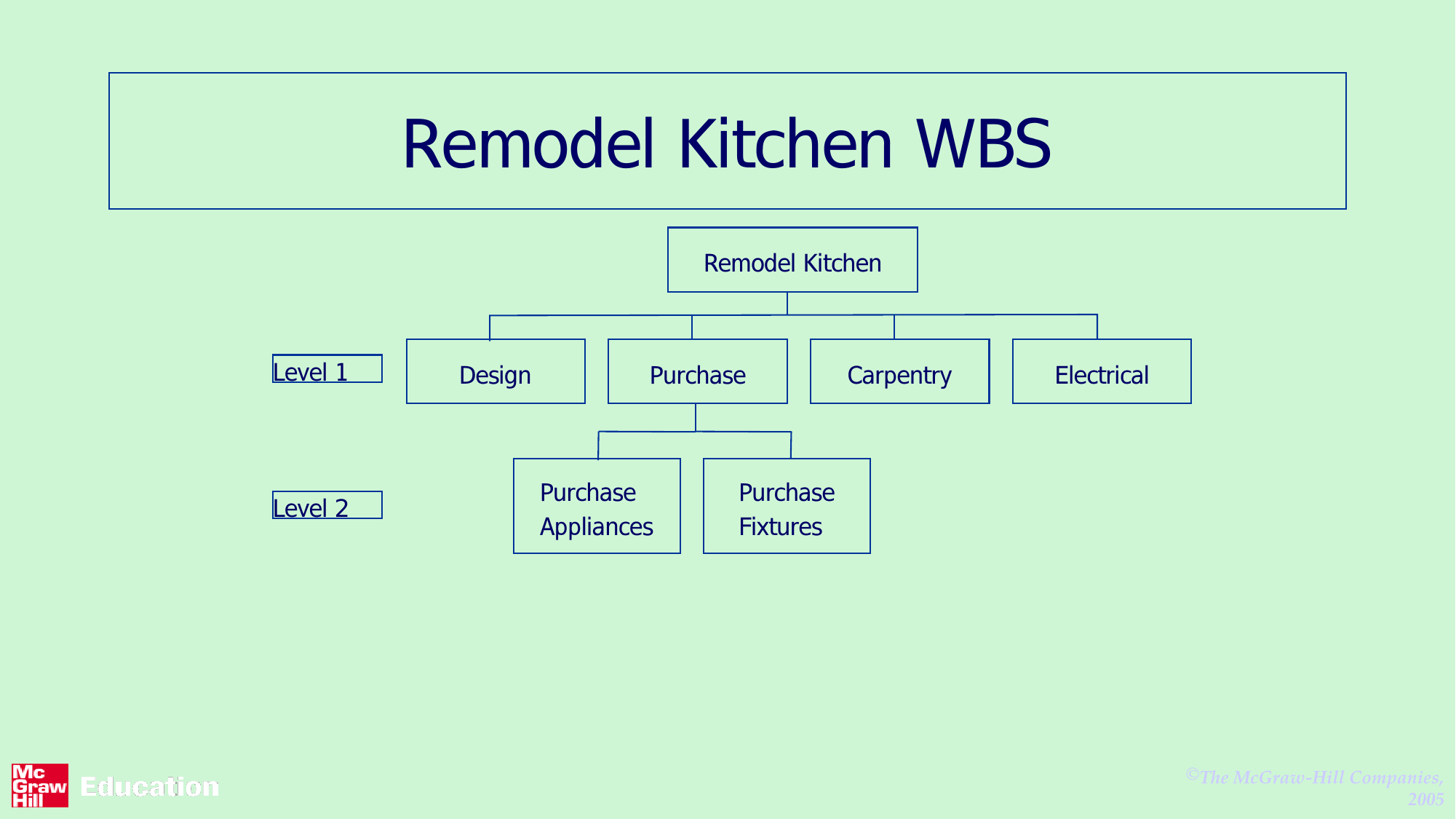

# Remodel Kitchen WBS
Remodel Kitchen

Design
Purchase
Carpentry
Electrical
Level 1

Purchase
Appliances
Purchase
Fixtures
Level 2